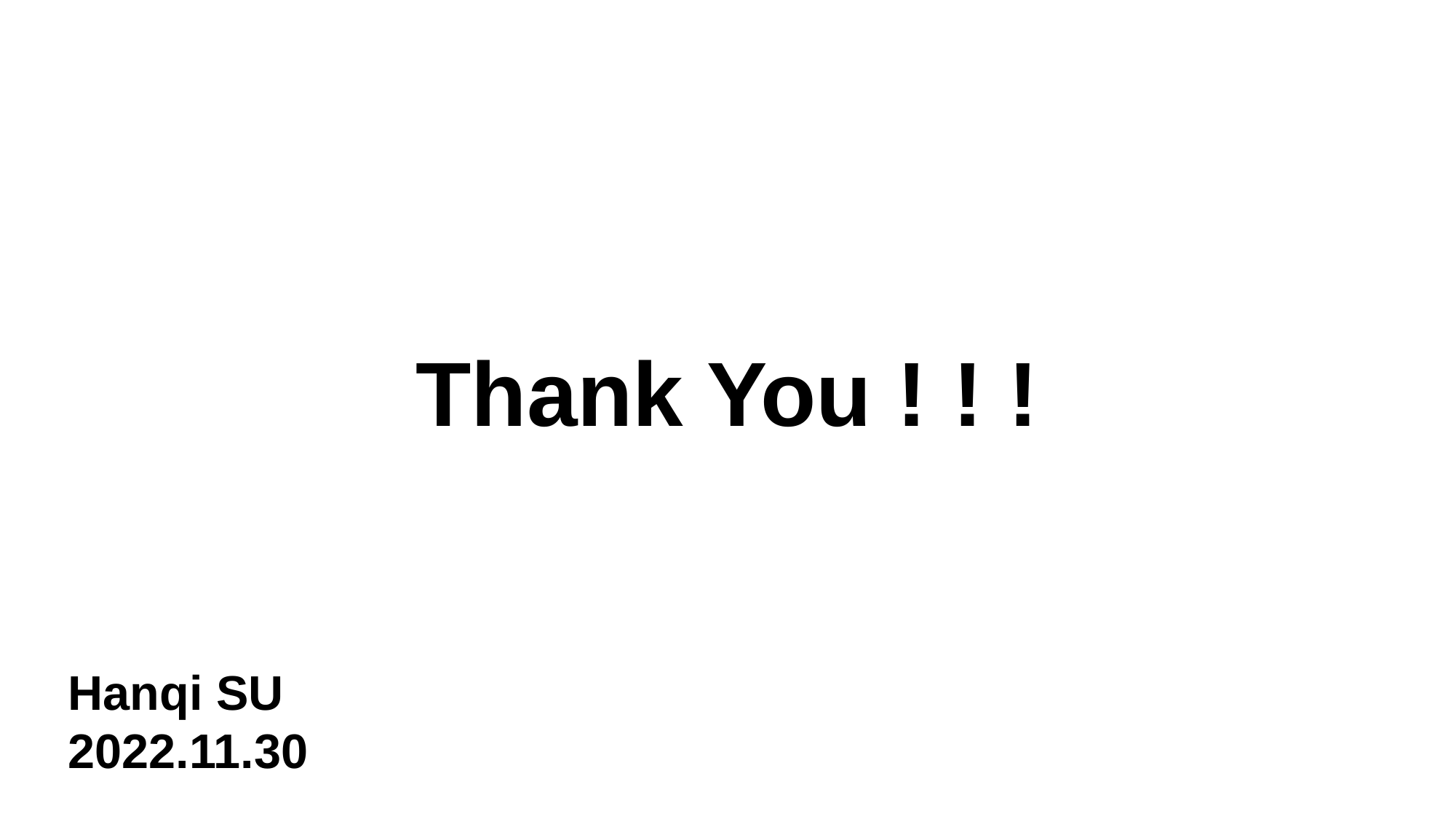

Thank You ! ! !
Hanqi SU
2022.11.30